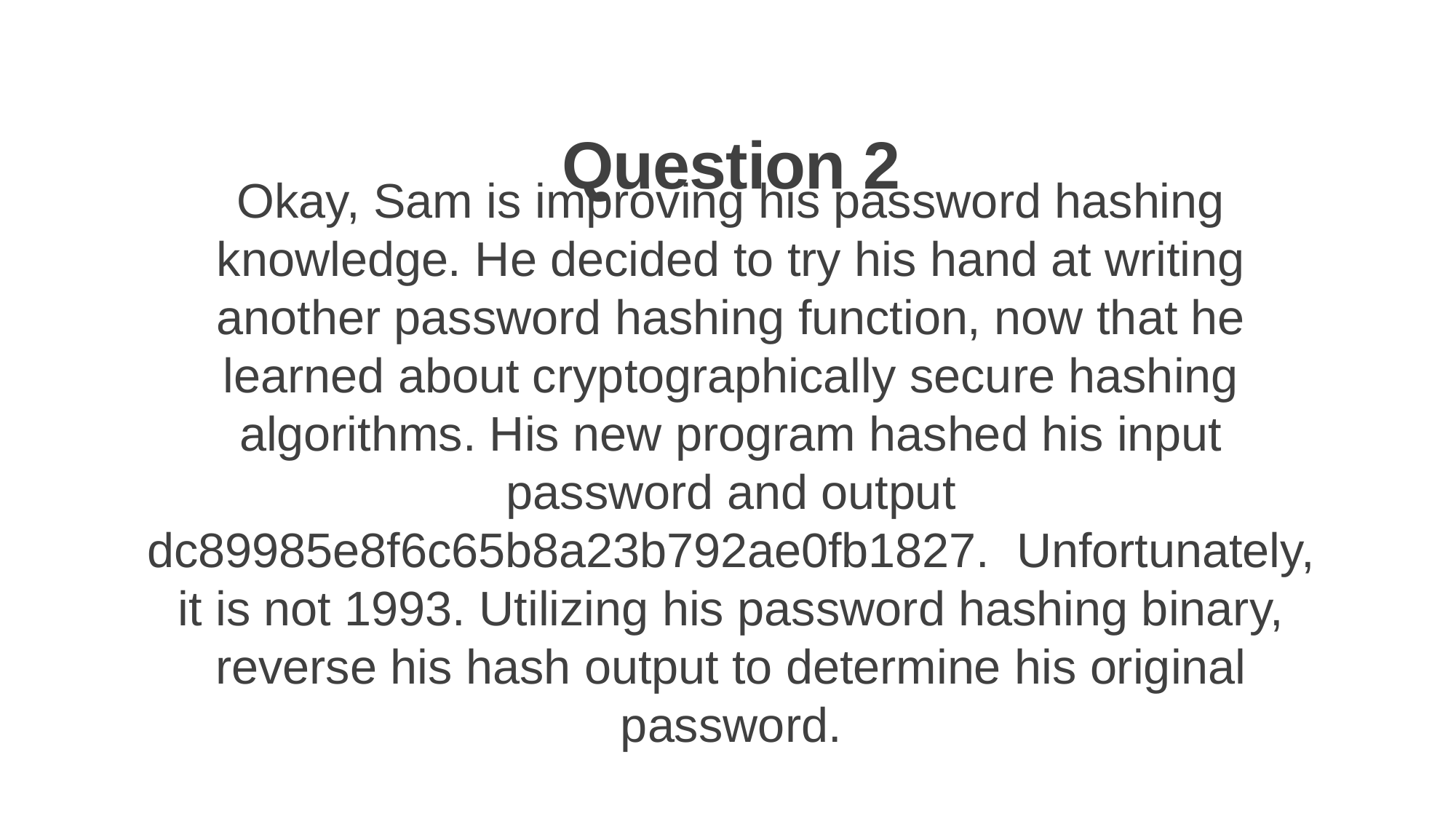

Question 2
Okay, Sam is improving his password hashing knowledge. He decided to try his hand at writing another password hashing function, now that he learned about cryptographically secure hashing algorithms. His new program hashed his input password and output dc89985e8f6c65b8a23b792ae0fb1827.  Unfortunately, it is not 1993. Utilizing his password hashing binary, reverse his hash output to determine his original password.